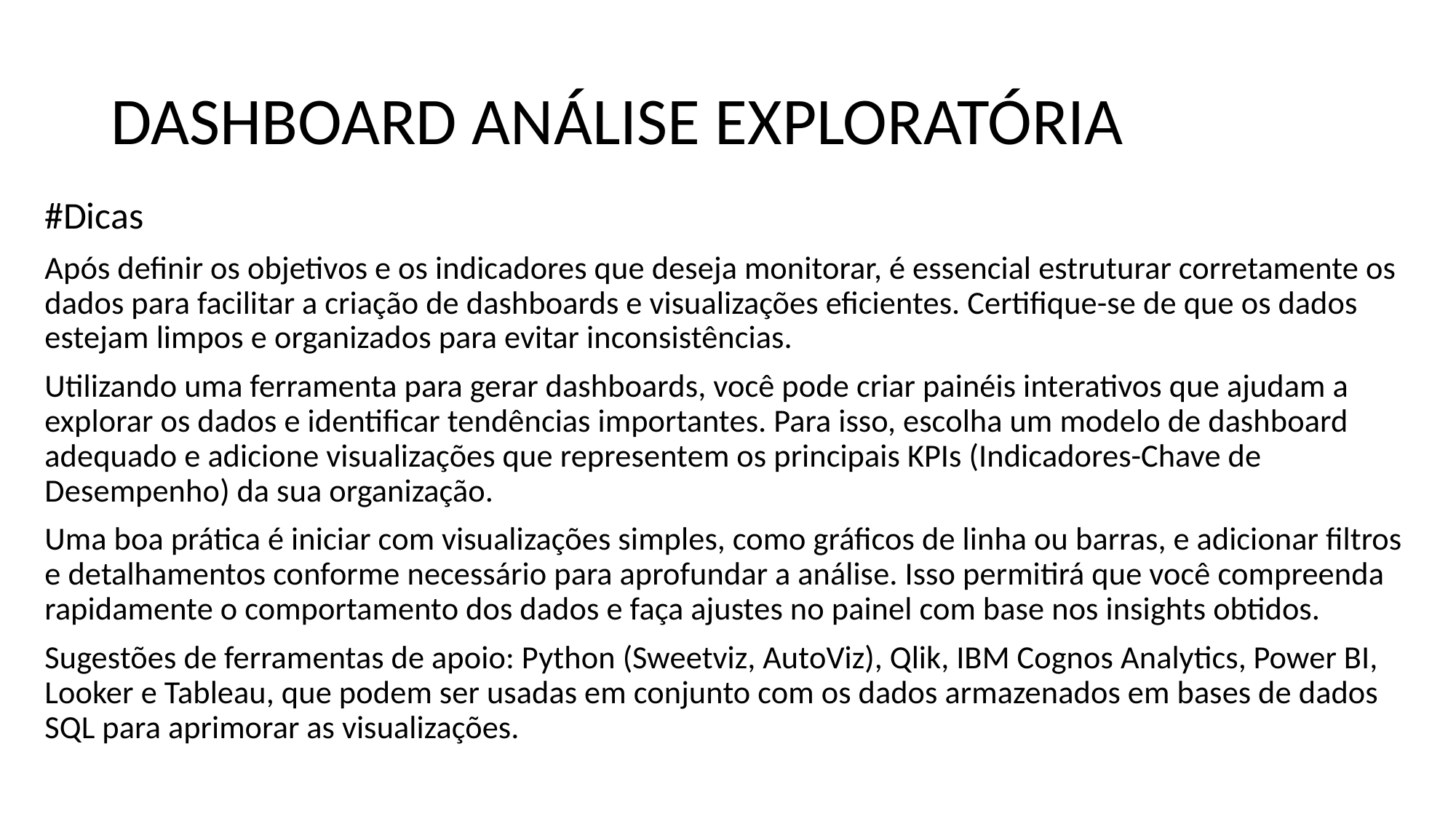

# DASHBOARD ANÁLISE EXPLORATÓRIA
#Dicas
Após definir os objetivos e os indicadores que deseja monitorar, é essencial estruturar corretamente os dados para facilitar a criação de dashboards e visualizações eficientes. Certifique-se de que os dados estejam limpos e organizados para evitar inconsistências.
Utilizando uma ferramenta para gerar dashboards, você pode criar painéis interativos que ajudam a explorar os dados e identificar tendências importantes. Para isso, escolha um modelo de dashboard adequado e adicione visualizações que representem os principais KPIs (Indicadores-Chave de Desempenho) da sua organização.
Uma boa prática é iniciar com visualizações simples, como gráficos de linha ou barras, e adicionar filtros e detalhamentos conforme necessário para aprofundar a análise. Isso permitirá que você compreenda rapidamente o comportamento dos dados e faça ajustes no painel com base nos insights obtidos.
Sugestões de ferramentas de apoio: Python (Sweetviz, AutoViz), Qlik, IBM Cognos Analytics, Power BI, Looker e Tableau, que podem ser usadas em conjunto com os dados armazenados em bases de dados SQL para aprimorar as visualizações.